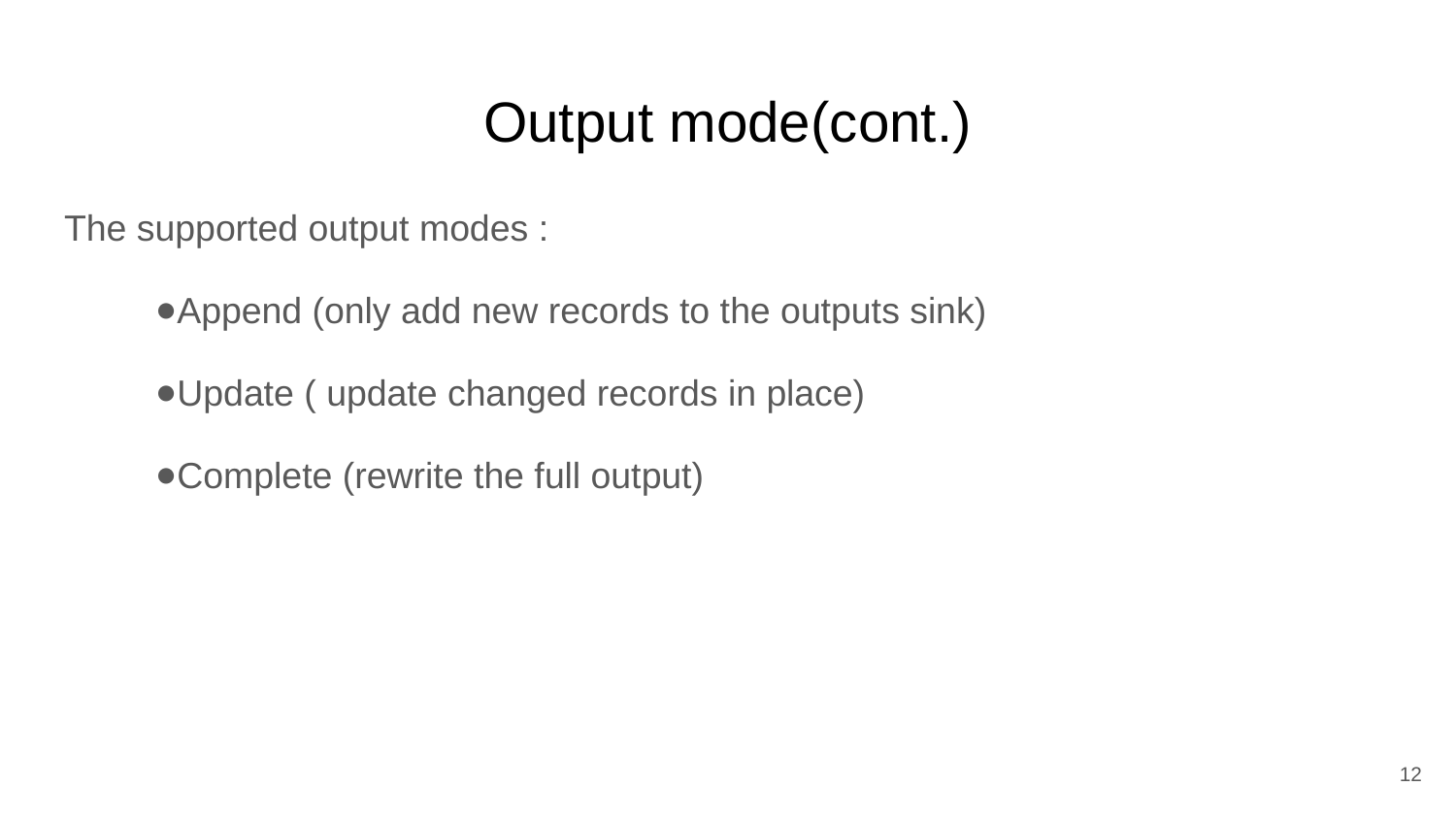

# Output mode(cont.)
The supported output modes :
Append (only add new records to the outputs sink)
Update ( update changed records in place)
Complete (rewrite the full output)
12